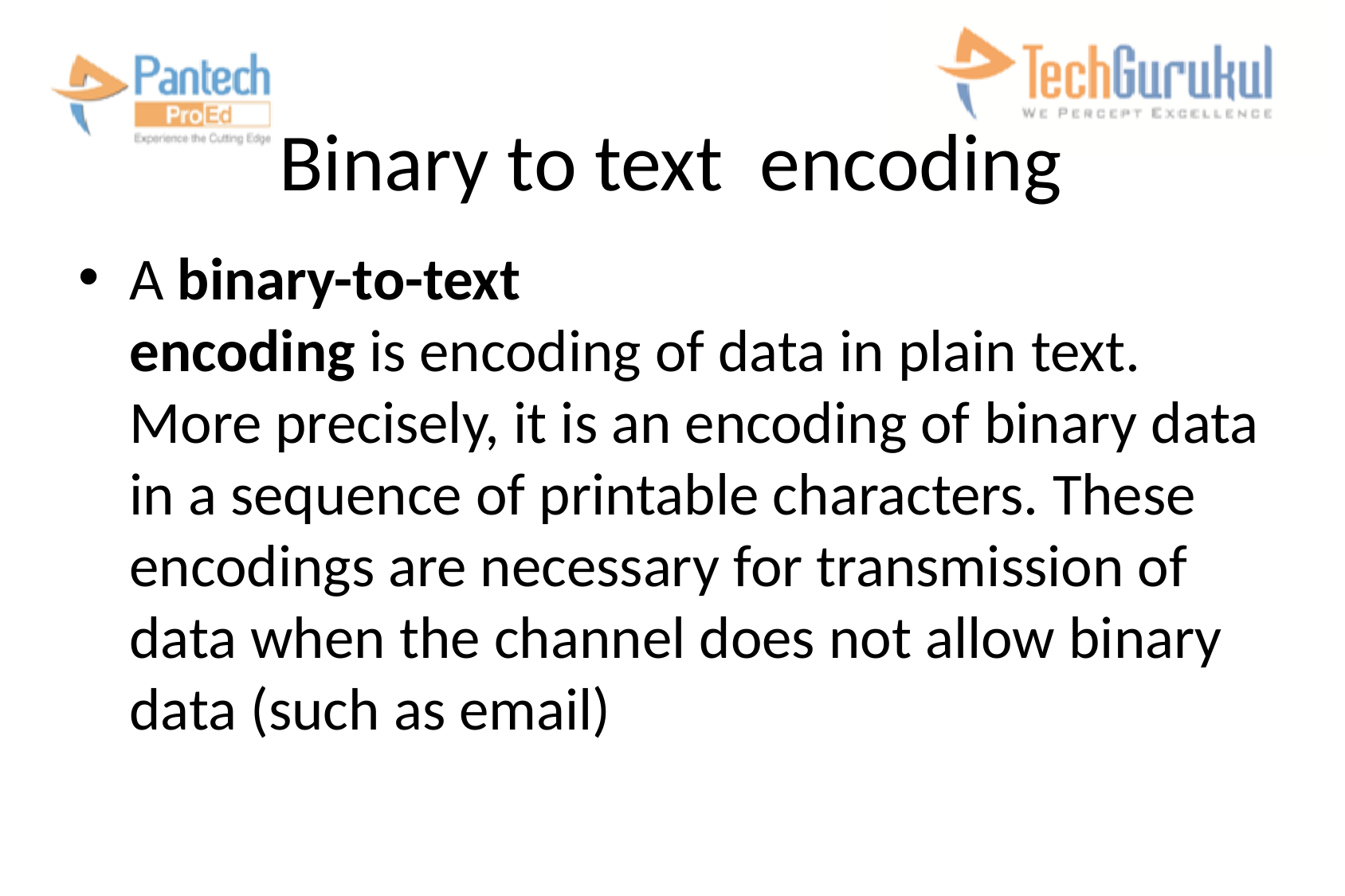

# Binary to text  encoding
A binary-to-text encoding is encoding of data in plain text. More precisely, it is an encoding of binary data in a sequence of printable characters. These encodings are necessary for transmission of data when the channel does not allow binary data (such as email)